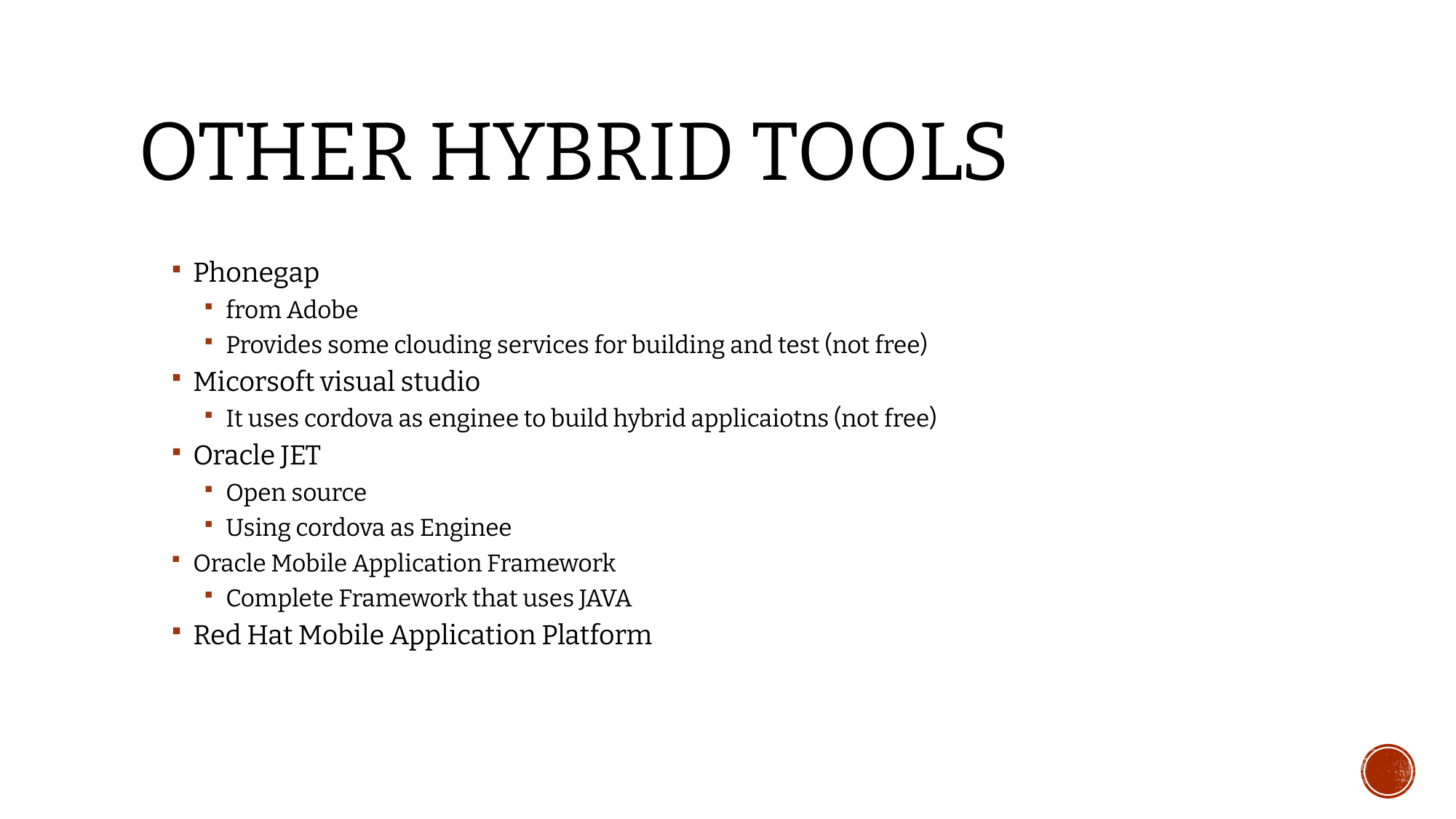

# Other Hybrid tools
Phonegap
from Adobe
Provides some clouding services for building and test (not free)
Micorsoft visual studio
It uses cordova as enginee to build hybrid applicaiotns (not free)
Oracle JET
Open source
Using cordova as Enginee
Oracle Mobile Application Framework
Complete Framework that uses JAVA
Red Hat Mobile Application Platform